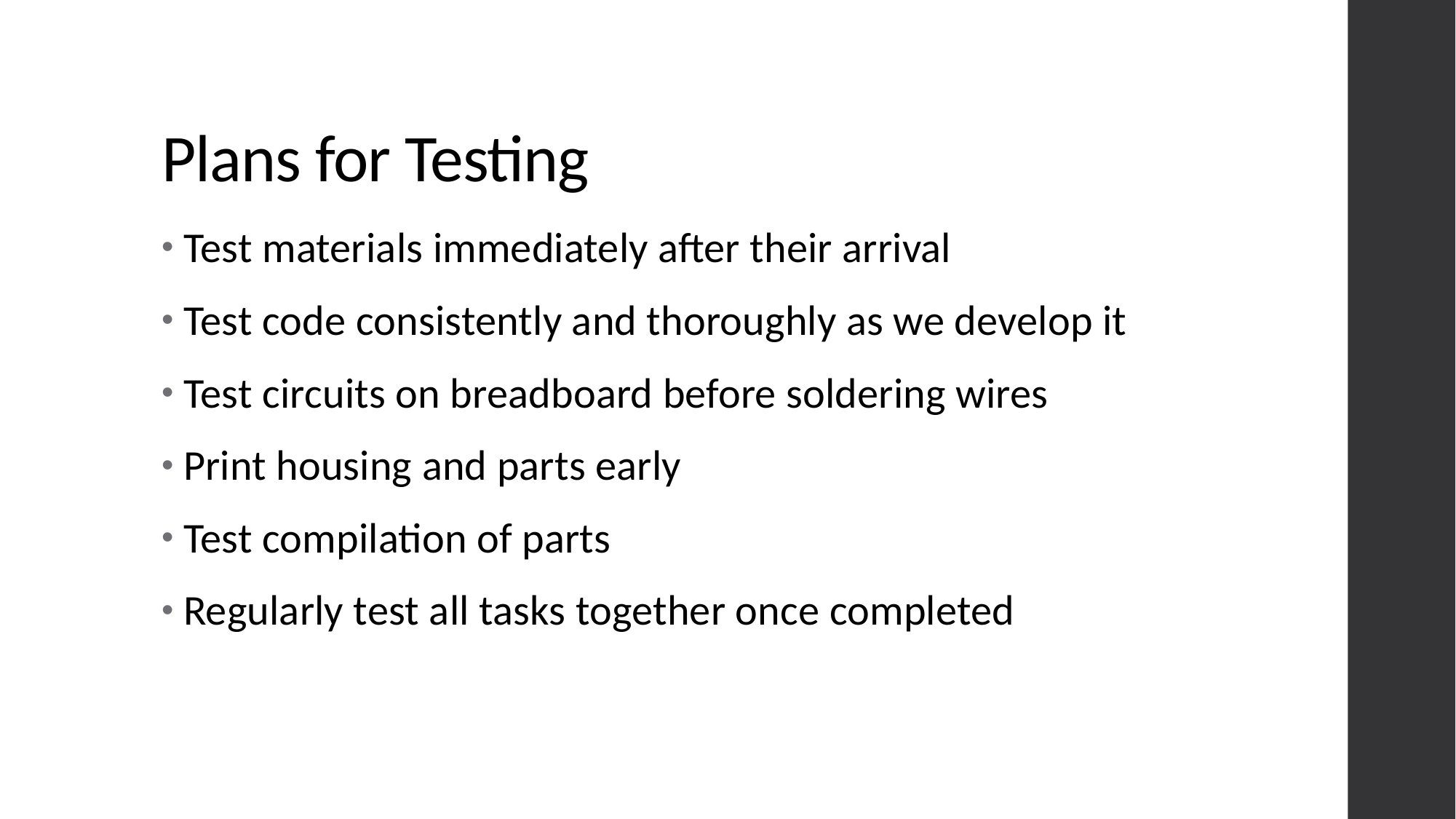

# Plans for Testing
Test materials immediately after their arrival
Test code consistently and thoroughly as we develop it
Test circuits on breadboard before soldering wires
Print housing and parts early
Test compilation of parts
Regularly test all tasks together once completed